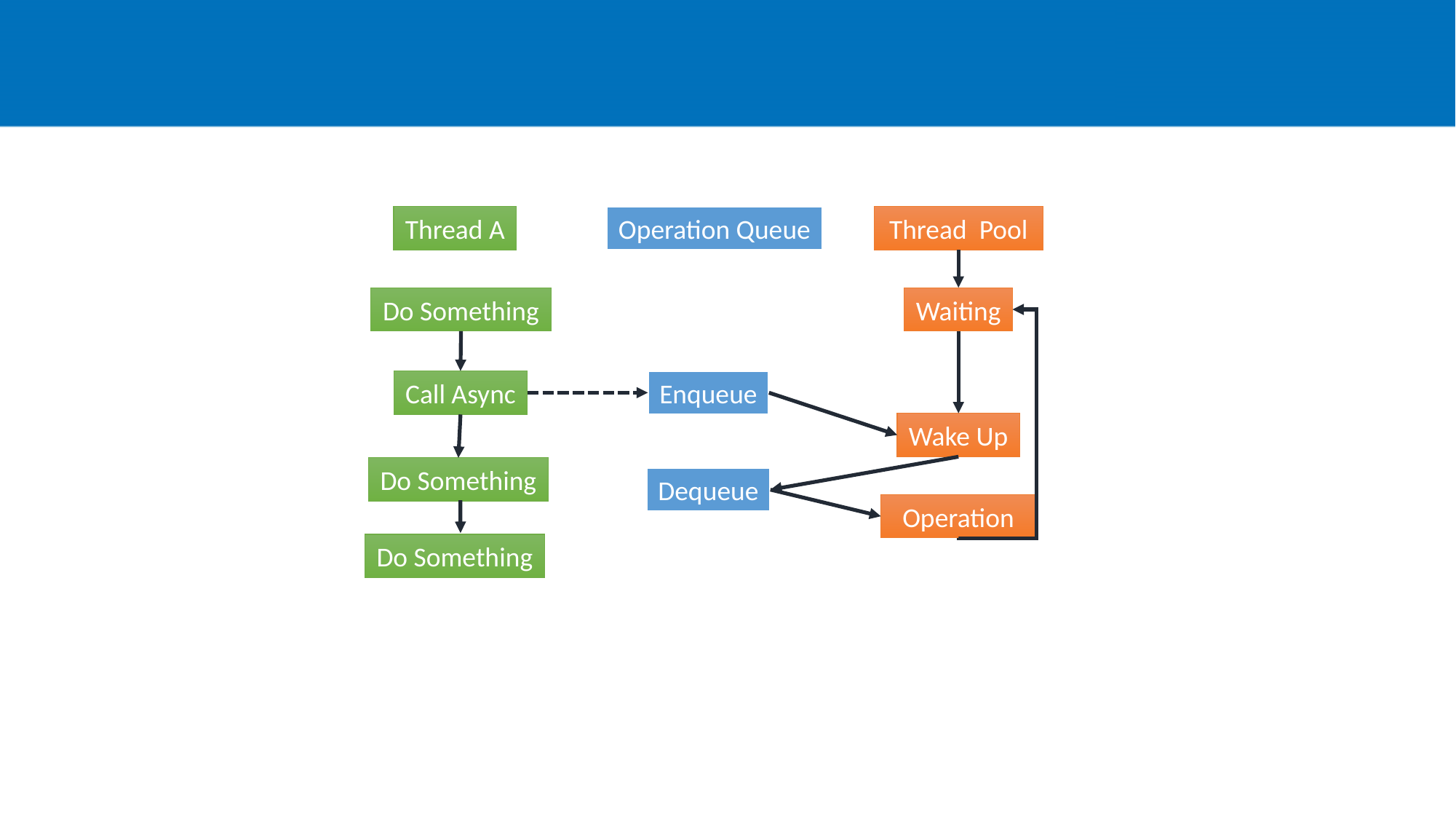

Thread A
Operation Queue
Thread  Pool
Do Something
Waiting
Call Async
Enqueue
Wake Up
Do Something
Dequeue
Operation
Do Something